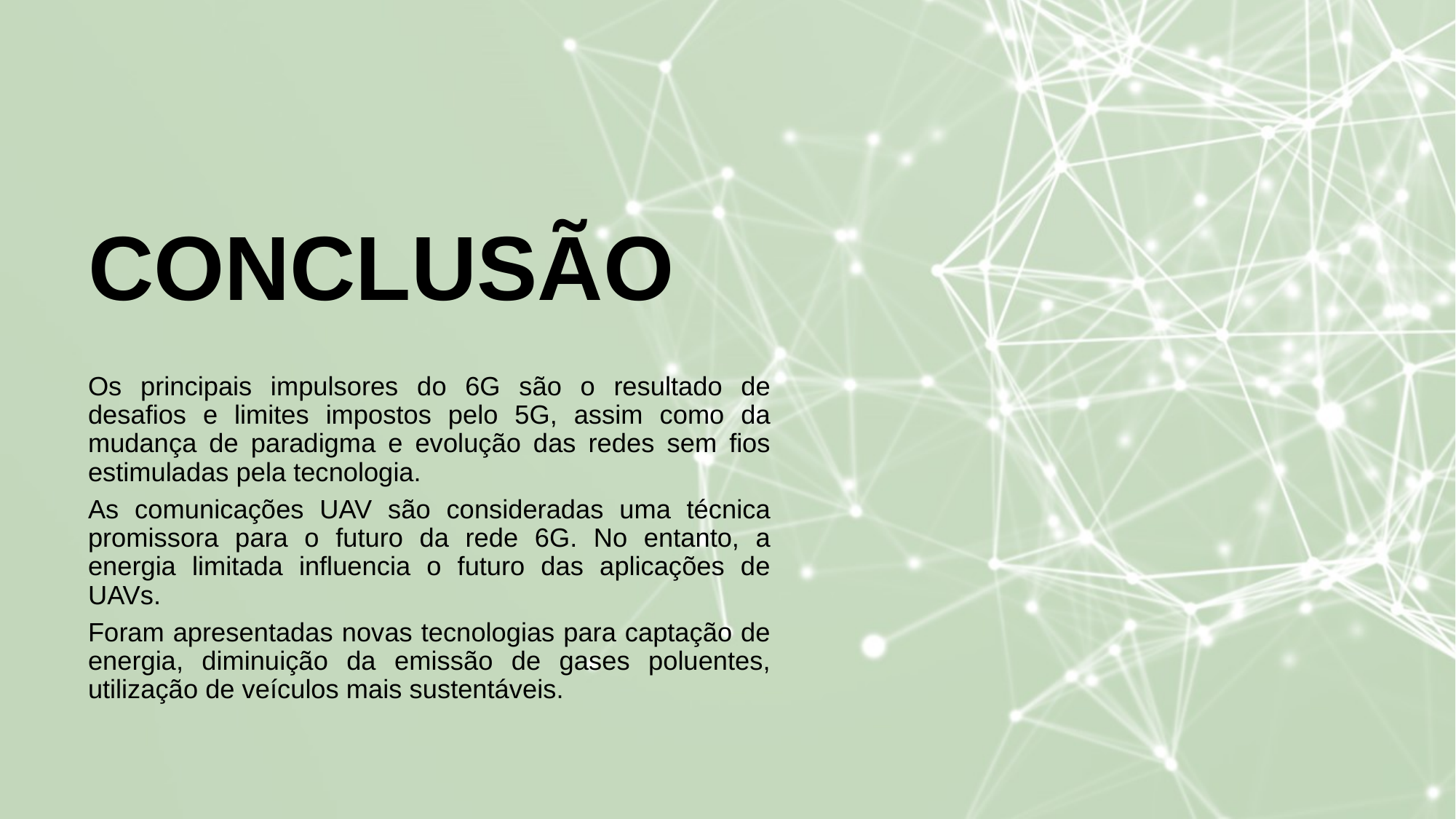

# conclusão
Os principais impulsores do 6G são o resultado de desafios e limites impostos pelo 5G, assim como da mudança de paradigma e evolução das redes sem fios estimuladas pela tecnologia.
As comunicações UAV são consideradas uma técnica promissora para o futuro da rede 6G. No entanto, a energia limitada influencia o futuro das aplicações de UAVs.
Foram apresentadas novas tecnologias para captação de energia, diminuição da emissão de gases poluentes, utilização de veículos mais sustentáveis.